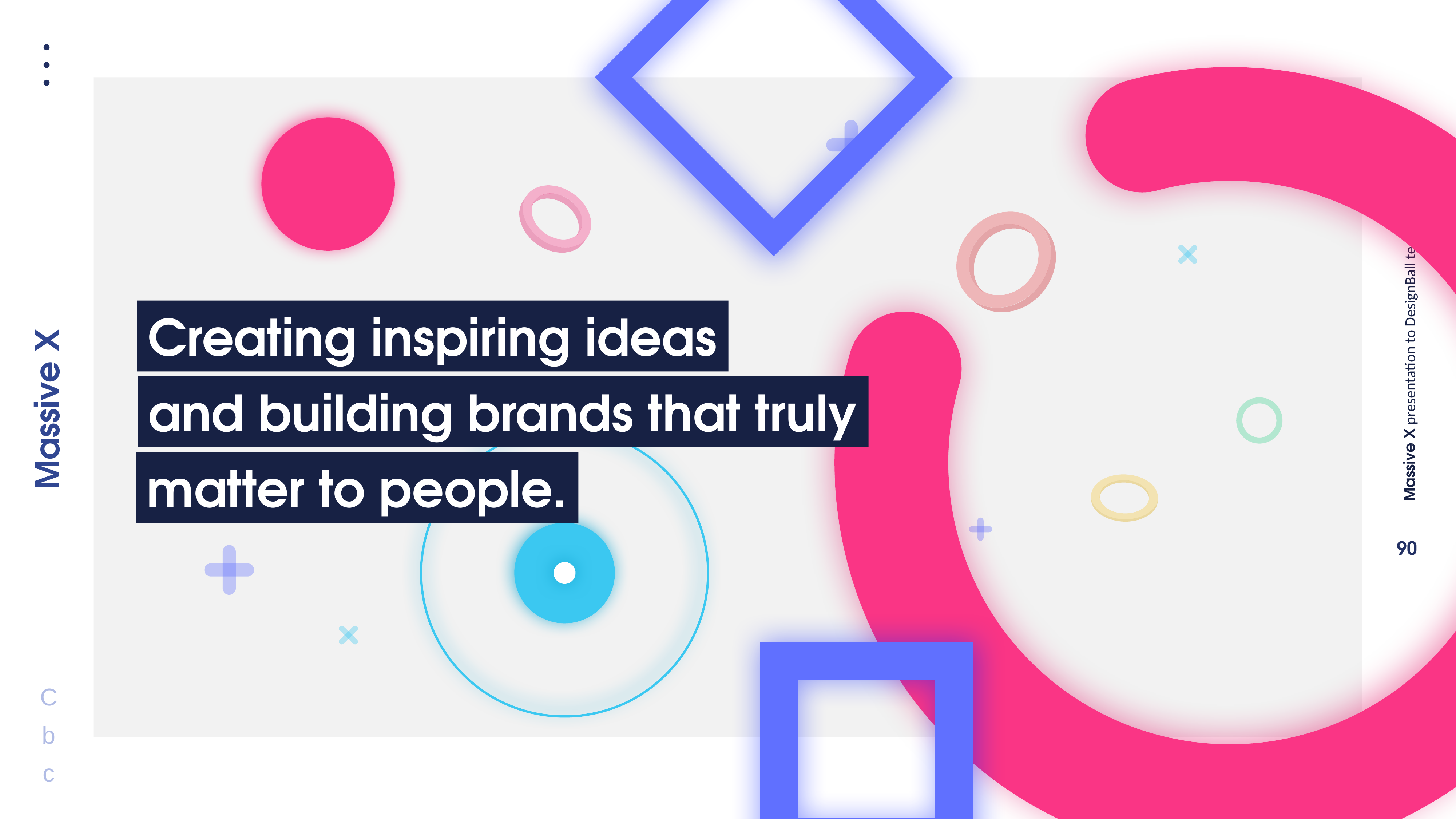

Creating inspiring ideas
and building brands that truly

matter to people.